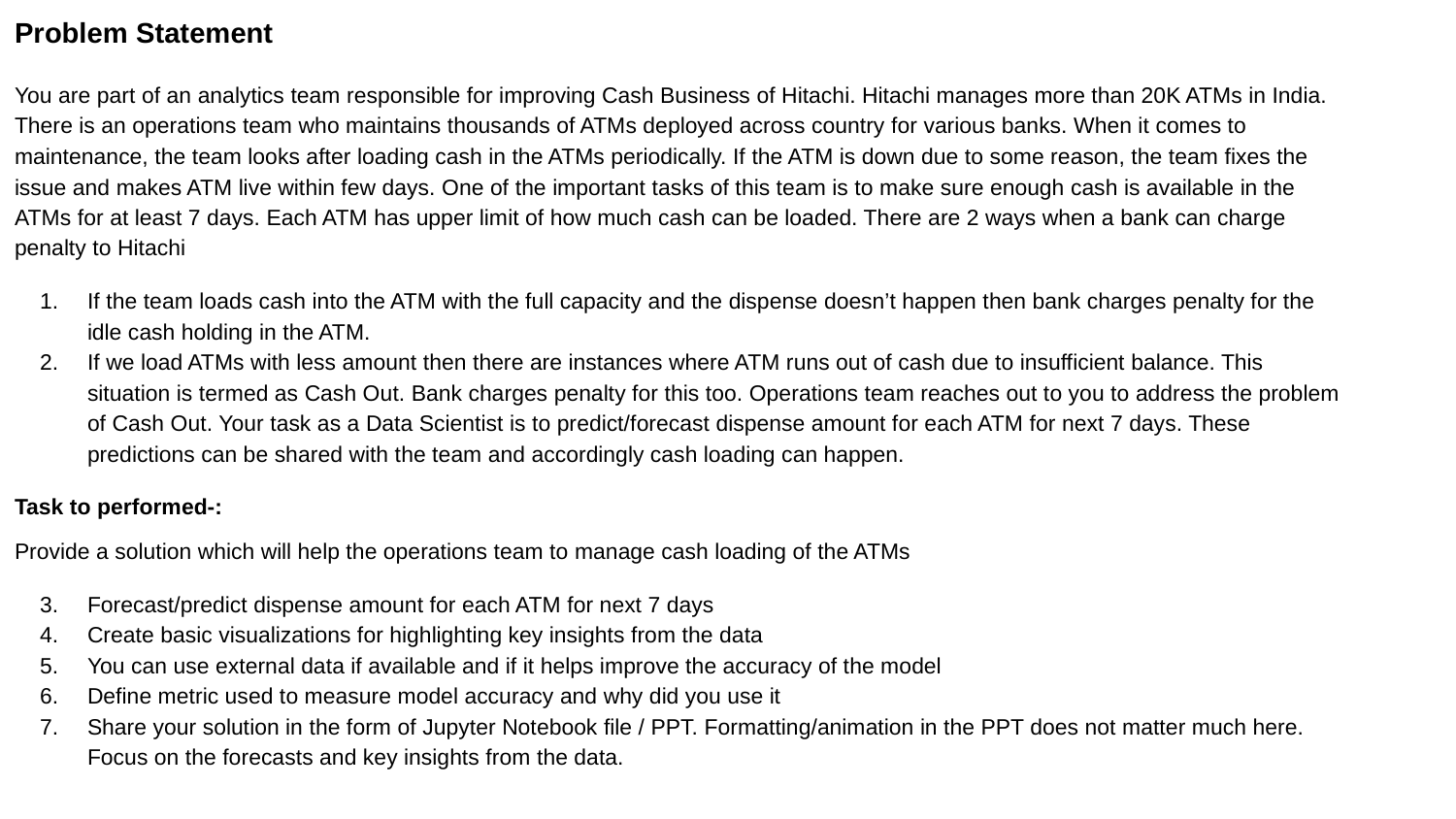

# Problem Statement

You are part of an analytics team responsible for improving Cash Business of Hitachi. Hitachi manages more than 20K ATMs in India. There is an operations team who maintains thousands of ATMs deployed across country for various banks. When it comes to maintenance, the team looks after loading cash in the ATMs periodically. If the ATM is down due to some reason, the team fixes the issue and makes ATM live within few days. One of the important tasks of this team is to make sure enough cash is available in the ATMs for at least 7 days. Each ATM has upper limit of how much cash can be loaded. There are 2 ways when a bank can charge penalty to Hitachi
If the team loads cash into the ATM with the full capacity and the dispense doesn’t happen then bank charges penalty for the idle cash holding in the ATM.
If we load ATMs with less amount then there are instances where ATM runs out of cash due to insufficient balance. This situation is termed as Cash Out. Bank charges penalty for this too. Operations team reaches out to you to address the problem of Cash Out. Your task as a Data Scientist is to predict/forecast dispense amount for each ATM for next 7 days. These predictions can be shared with the team and accordingly cash loading can happen.
Task to performed-:
Provide a solution which will help the operations team to manage cash loading of the ATMs
Forecast/predict dispense amount for each ATM for next 7 days
Create basic visualizations for highlighting key insights from the data
You can use external data if available and if it helps improve the accuracy of the model
Define metric used to measure model accuracy and why did you use it
Share your solution in the form of Jupyter Notebook file / PPT. Formatting/animation in the PPT does not matter much here. Focus on the forecasts and key insights from the data.